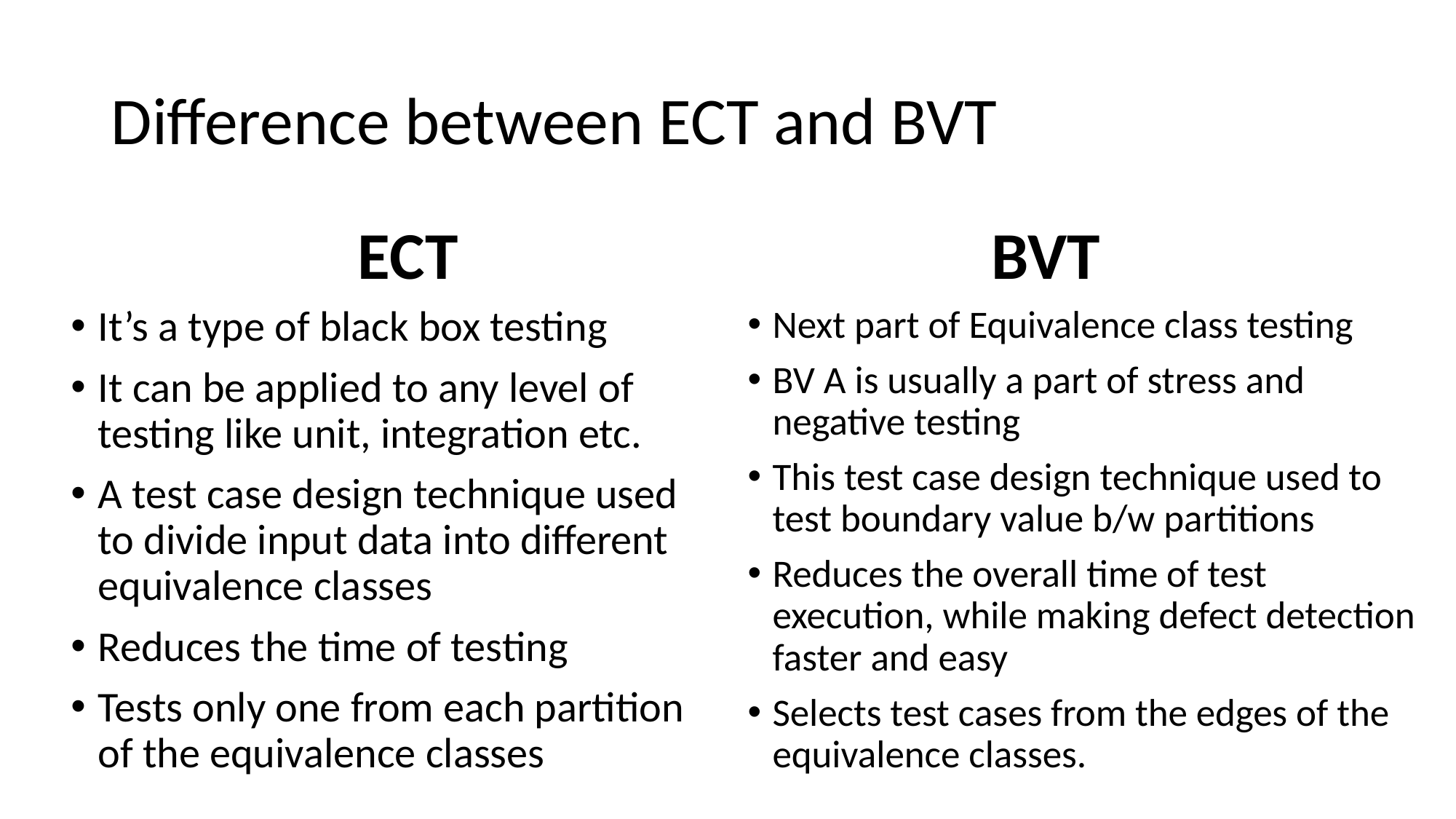

# Difference between ECT and BVT
ECT
BVT
It’s a type of black box testing
It can be applied to any level of testing like unit, integration etc.
A test case design technique used to divide input data into different equivalence classes
Reduces the time of testing
Tests only one from each partition of the equivalence classes
Next part of Equivalence class testing
BV A is usually a part of stress and negative testing
This test case design technique used to test boundary value b/w partitions
Reduces the overall time of test execution, while making defect detection faster and easy
Selects test cases from the edges of the equivalence classes.